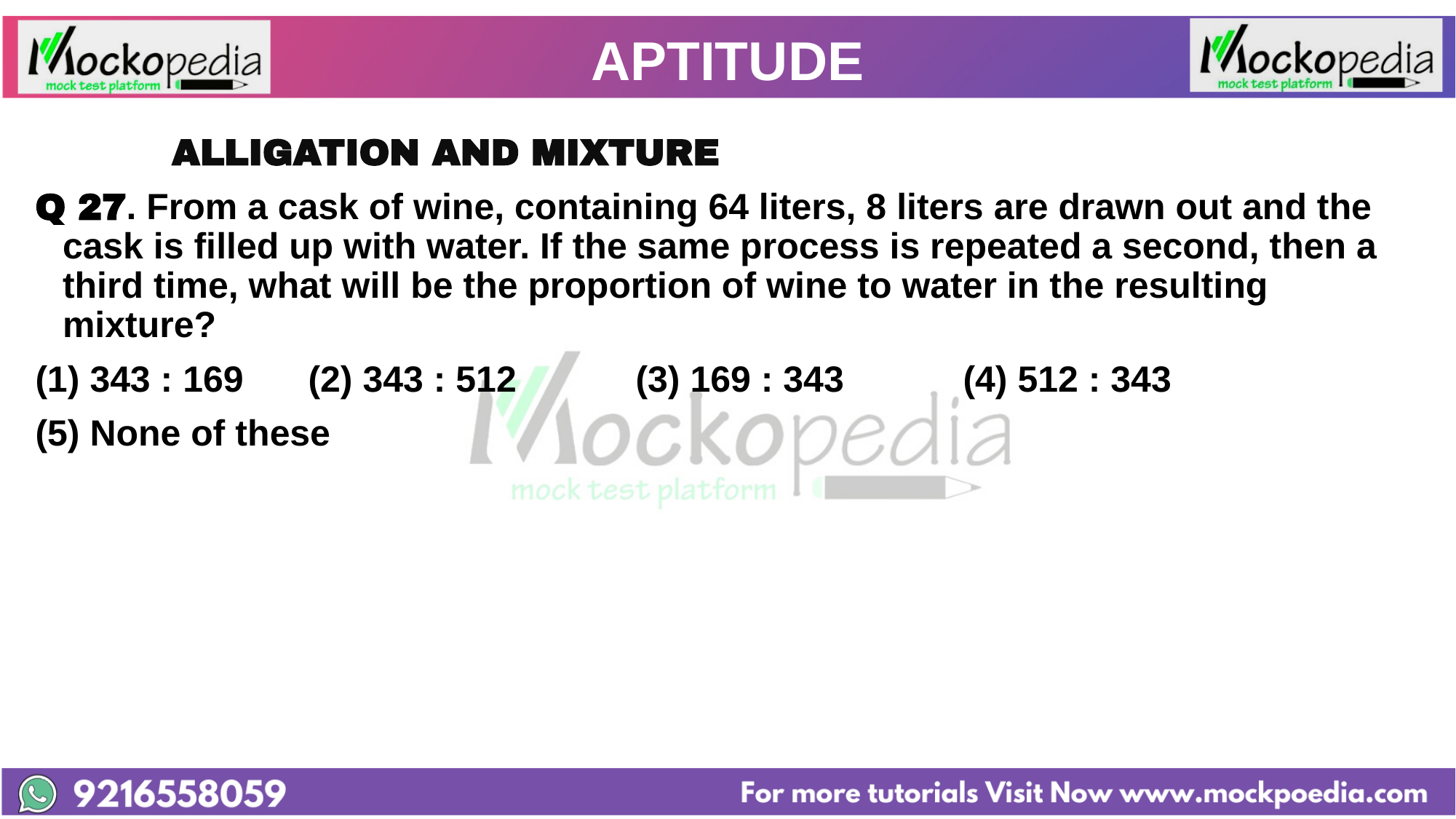

# APTITUDE
		ALLIGATION AND MIXTURE
Q 27. From a cask of wine, containing 64 liters, 8 liters are drawn out and the cask is filled up with water. If the same process is repeated a second, then a third time, what will be the proportion of wine to water in the resulting mixture?
343 : 169 	(2) 343 : 512 	(3) 169 : 343 	(4) 512 : 343
(5) None of these